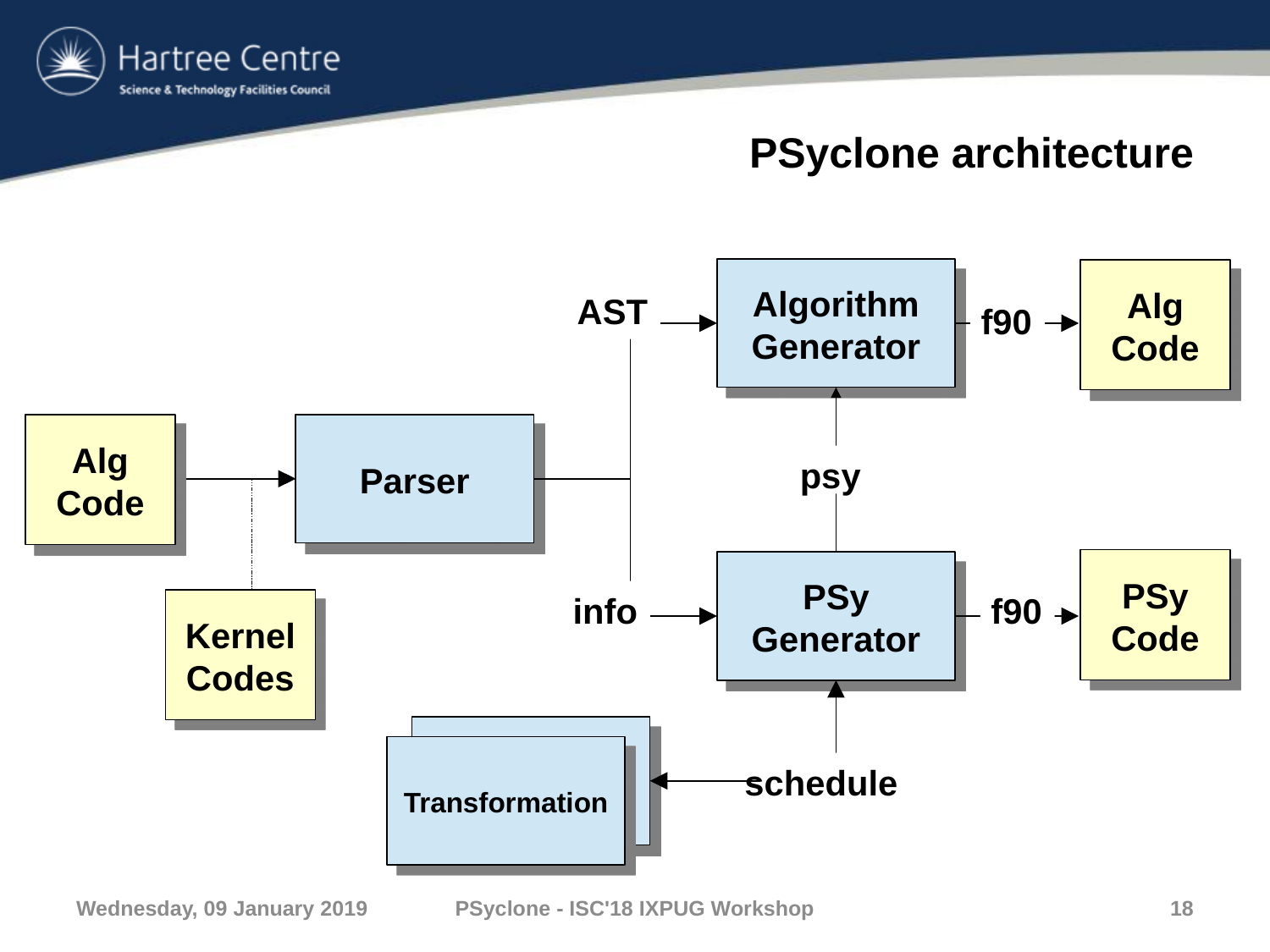

# PSyclone architecture
Algorithm
Generator
Alg
Code
AST
f90
Alg
Code
Parser
psy
PSy
Code
PSy
Generator
info
f90
Kernel
Codes
Transforms
Transformation
schedule
Wednesday, 09 January 2019
PSyclone - ISC'18 IXPUG Workshop
18